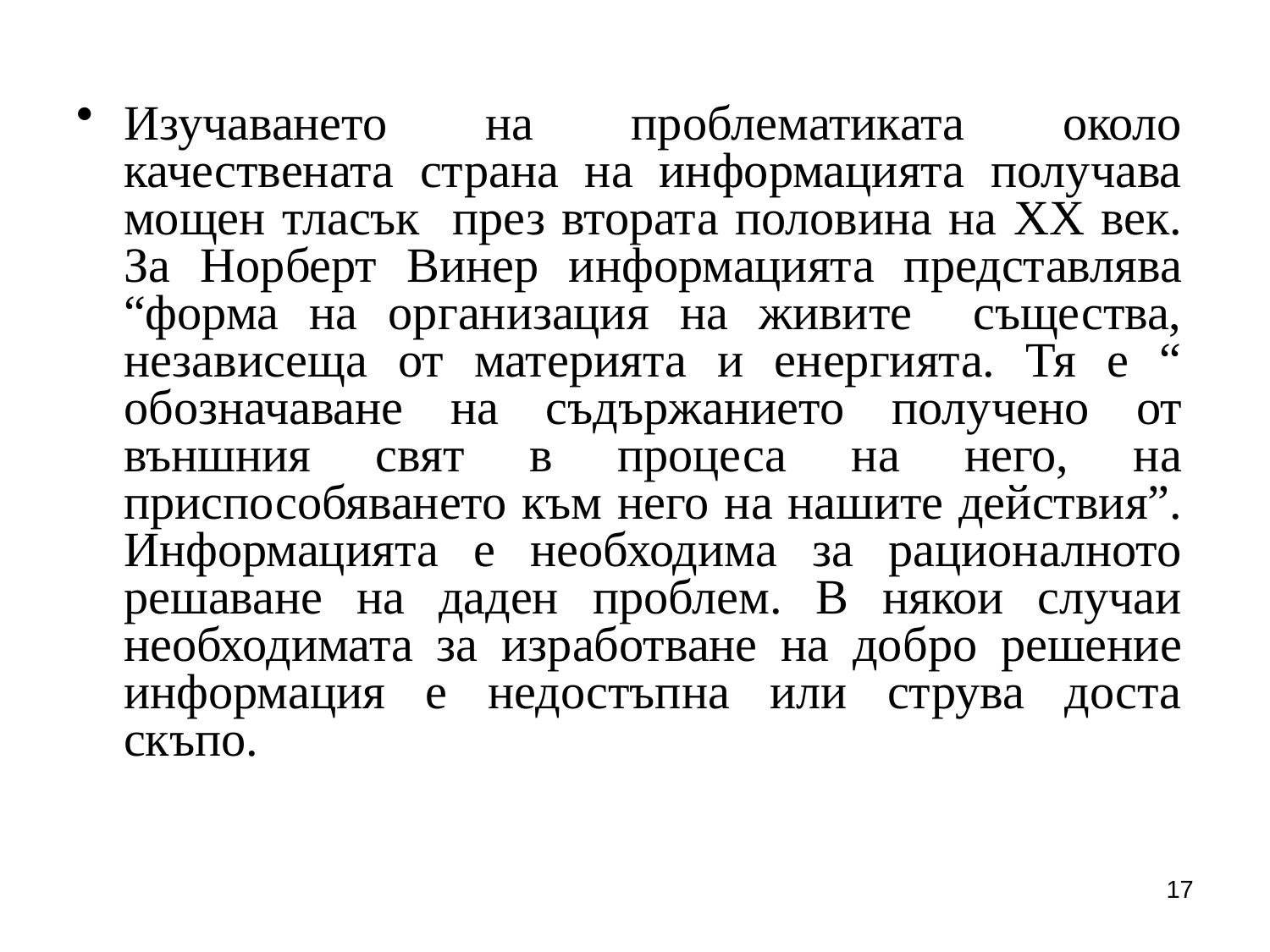

Изучаването на проблематиката около качествената страна на информацията получава мощен тласък  през втората половина на XX век. За Норберт Винер информацията представлява “форма на организация на живите  същества, независеща от материята и енергията. Тя е “ обозначаване на съдържанието получено от външния свят в процеса на него, на приспособяването към него на нашите действия”. Информацията е необходима за рационалното решаване на даден проблем. В някои случаи необходимата за изработване на добро решение информация е недостъпна или струва доста скъпо.
17